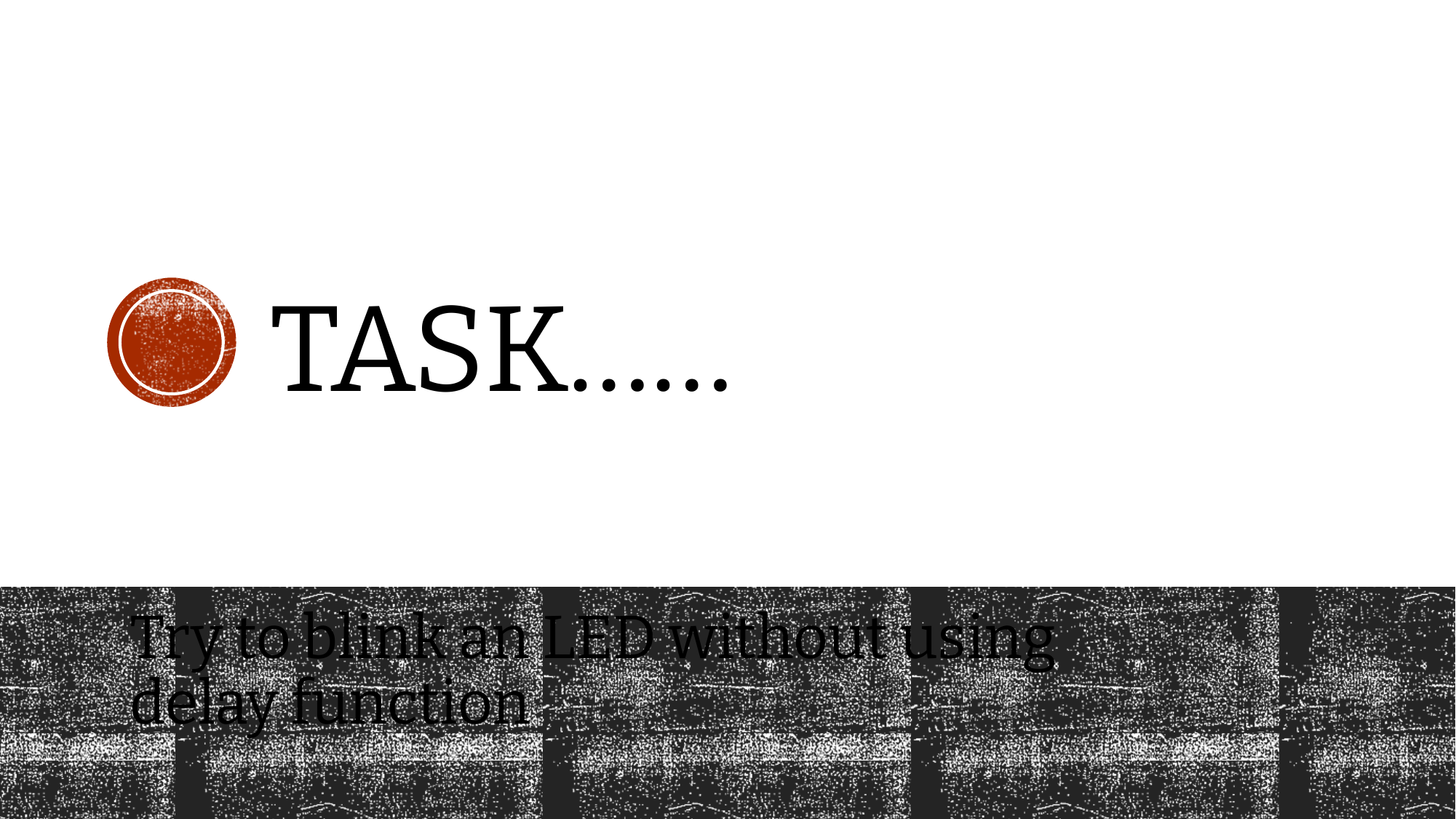

# TASK……
Try to blink an LED without using delay function